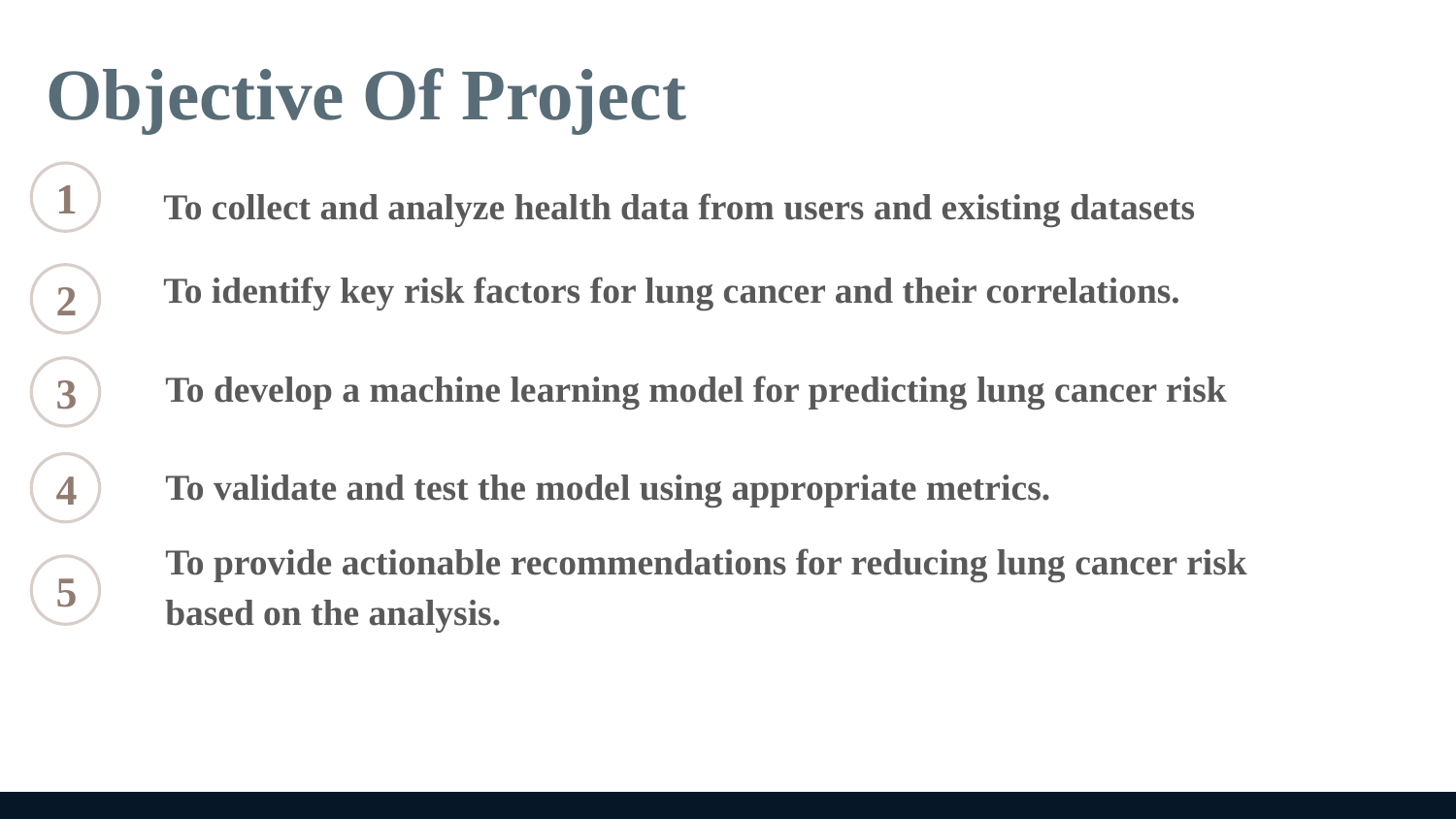

Objective Of Project
1
1
To collect and analyze health data from users and existing datasets
To identify key risk factors for lung cancer and their correlations.
2
3
To develop a machine learning model for predicting lung cancer risk
4
To validate and test the model using appropriate metrics.
5
To provide actionable recommendations for reducing lung cancer risk based on the analysis.